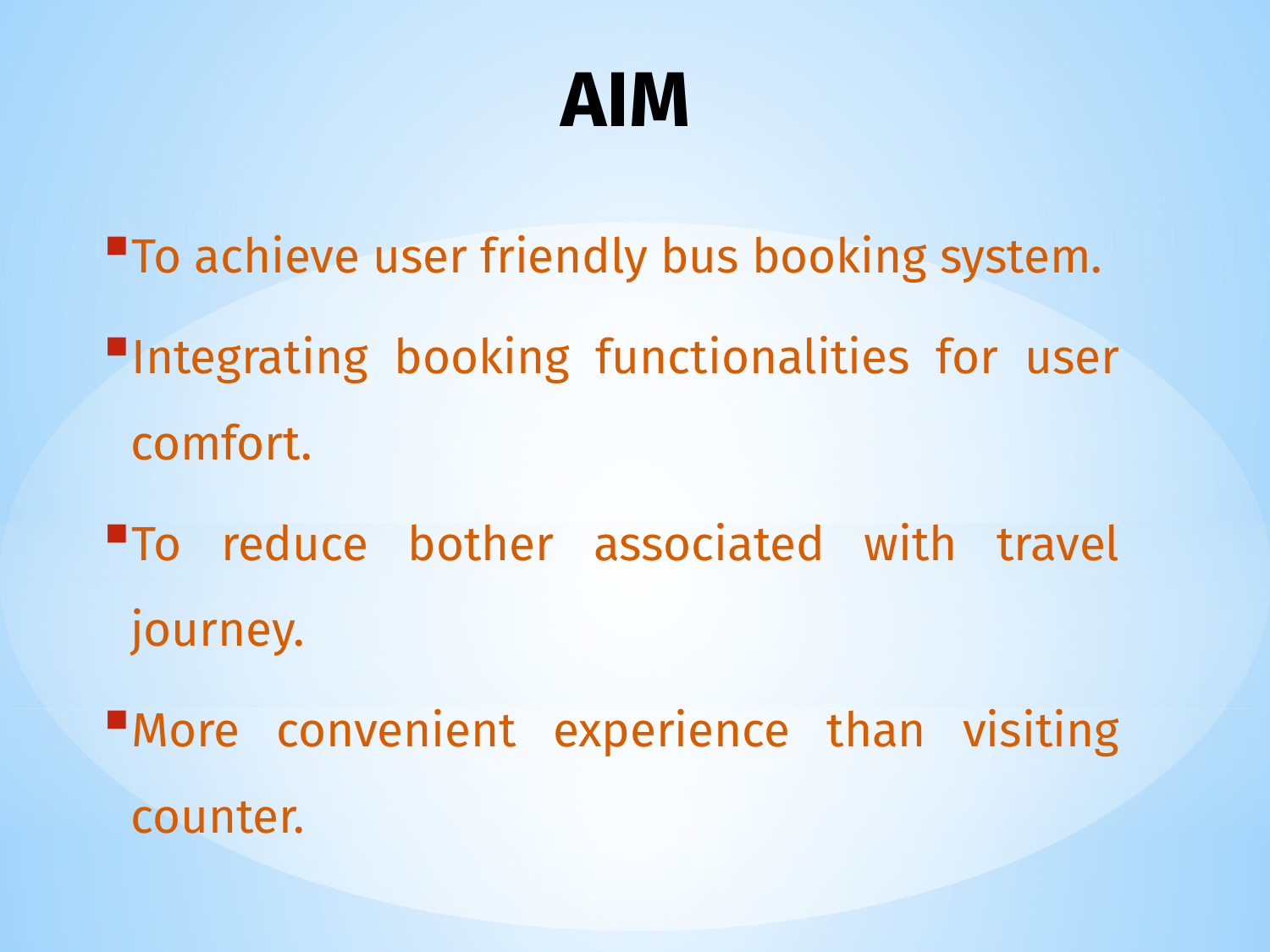

# AIM
To achieve user friendly bus booking system.
Integrating booking functionalities for user comfort.
To reduce bother associated with travel journey.
More convenient experience than visiting counter.